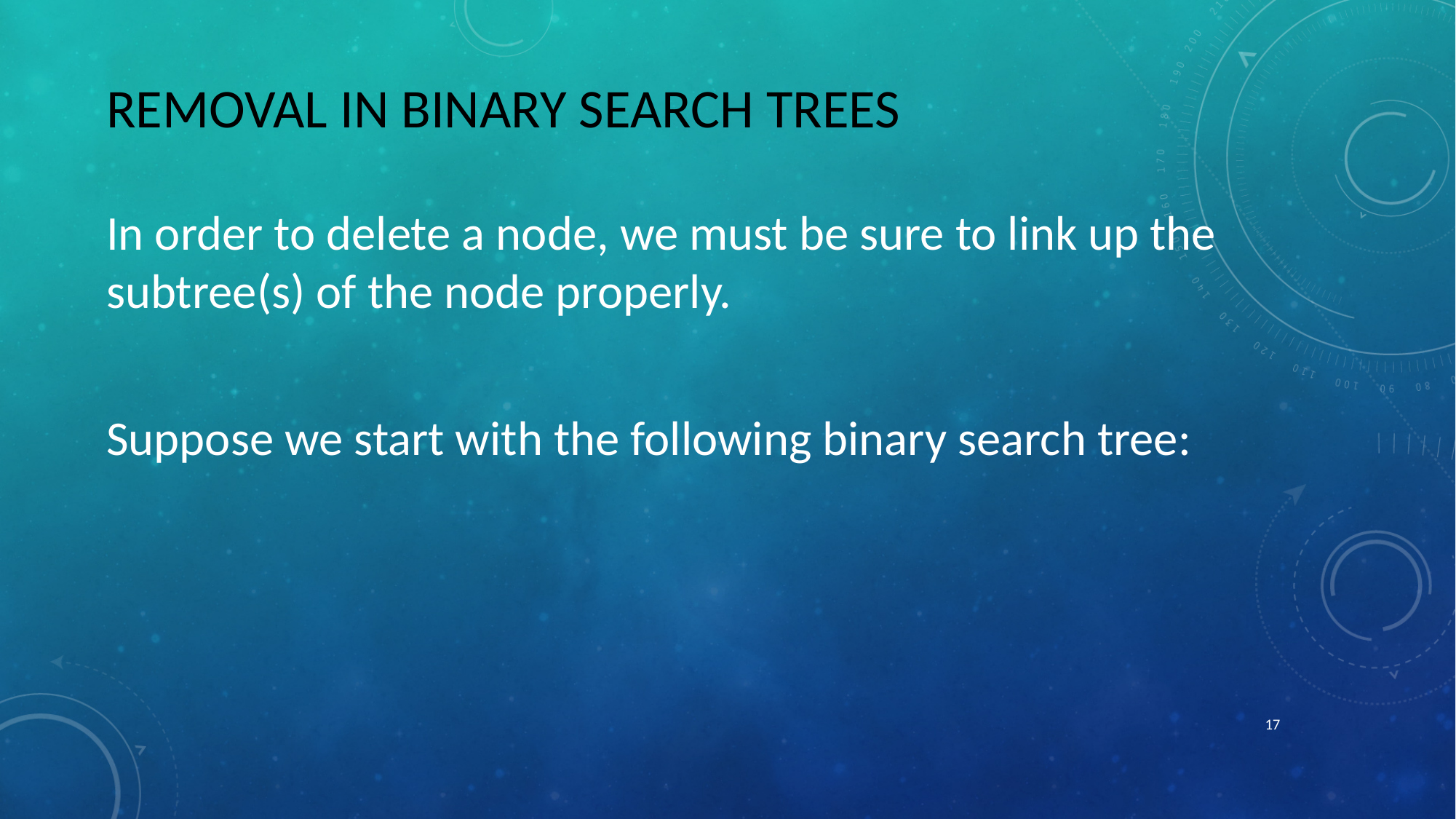

# Removal in binary search trees
In order to delete a node, we must be sure to link up the subtree(s) of the node properly.

Suppose we start with the following binary search tree:

17